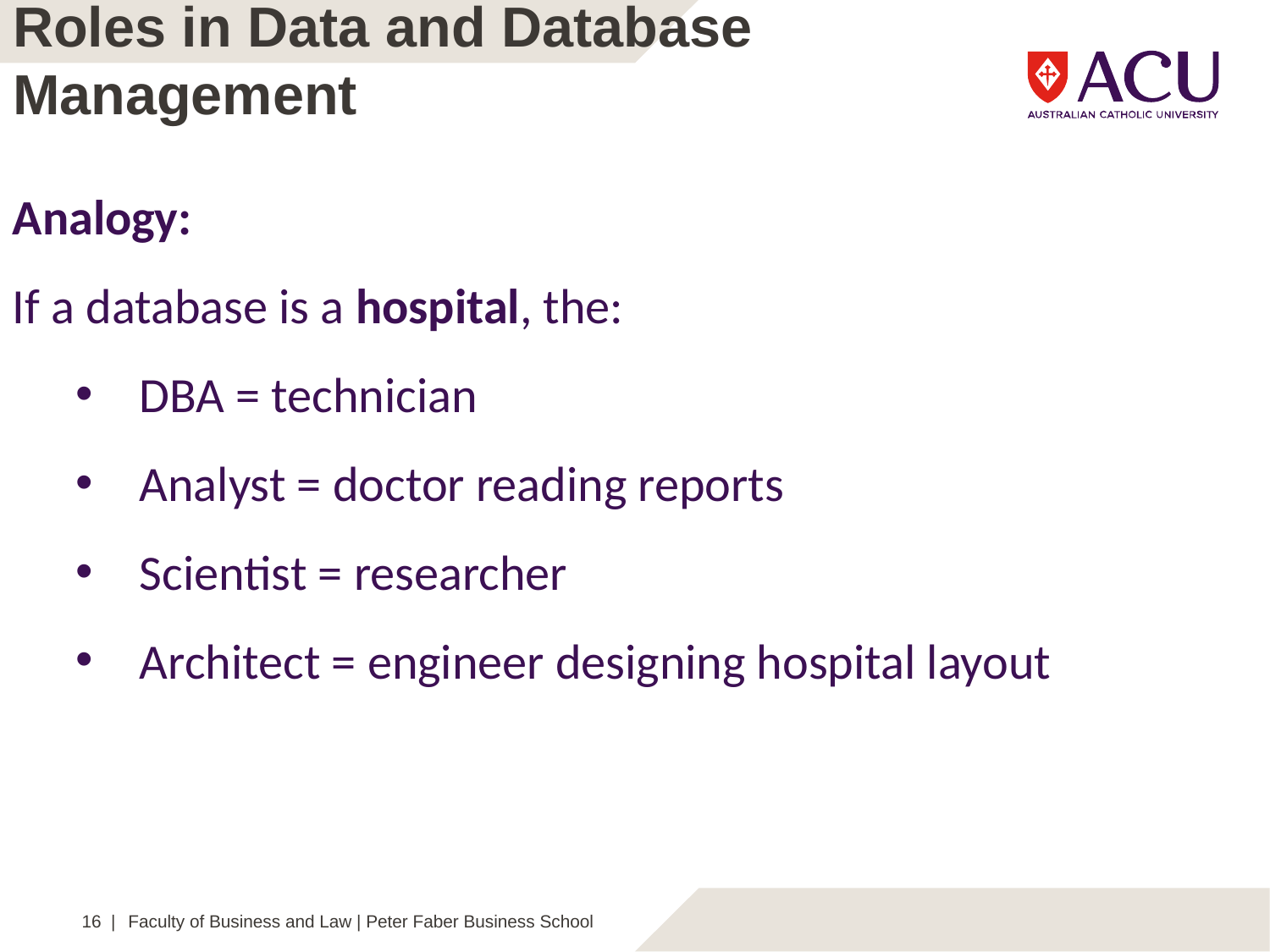

Roles in Data and Database Management
Analogy:
If a database is a hospital, the:
DBA = technician
Analyst = doctor reading reports
Scientist = researcher
Architect = engineer designing hospital layout
16  |
Faculty of Business and Law | Peter Faber Business School